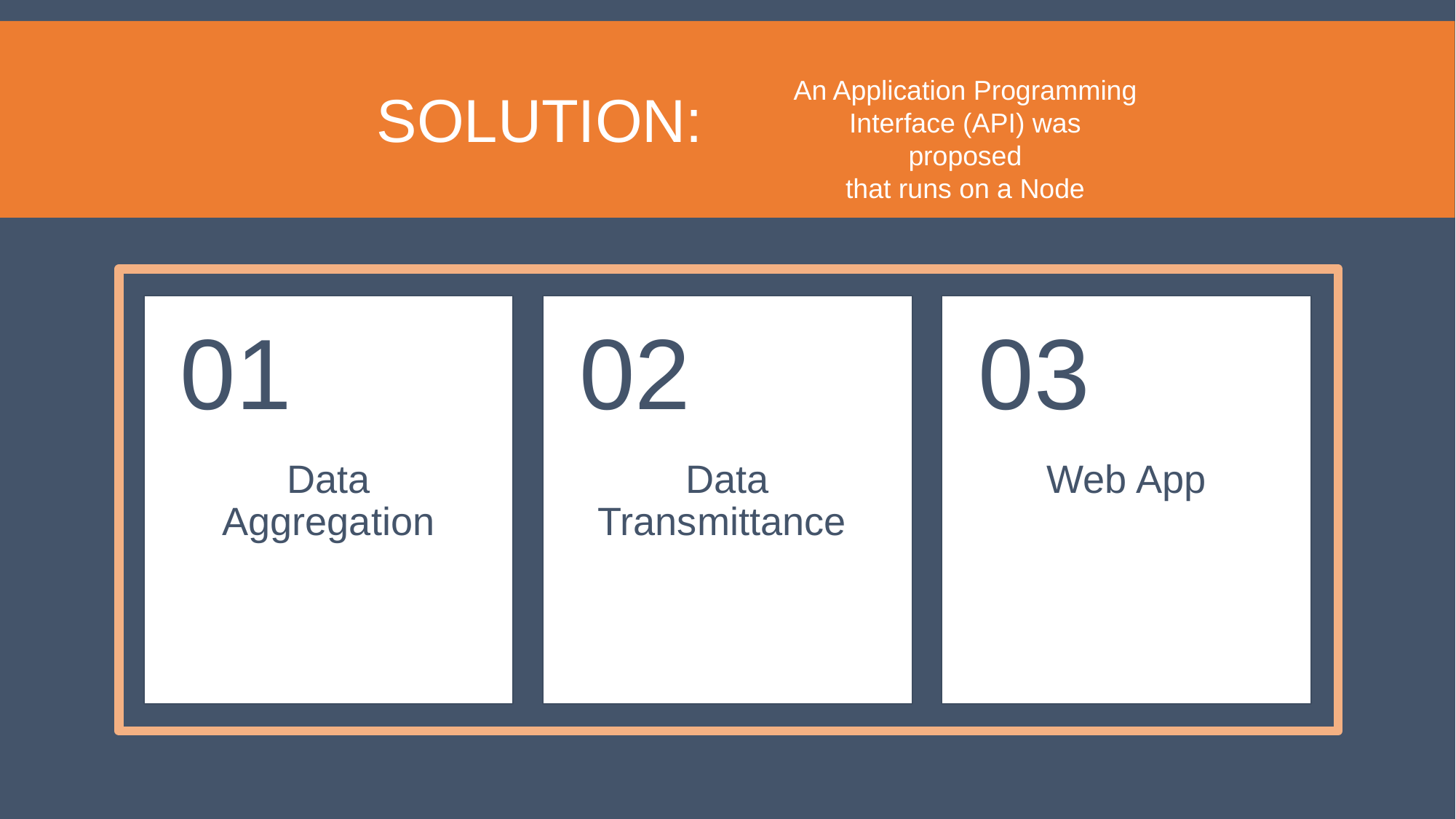

# Solution:
An Application Programming Interface (API) was proposed
that runs on a Node

Data Aggregation
01
Data Transmittance
02
Web App
03